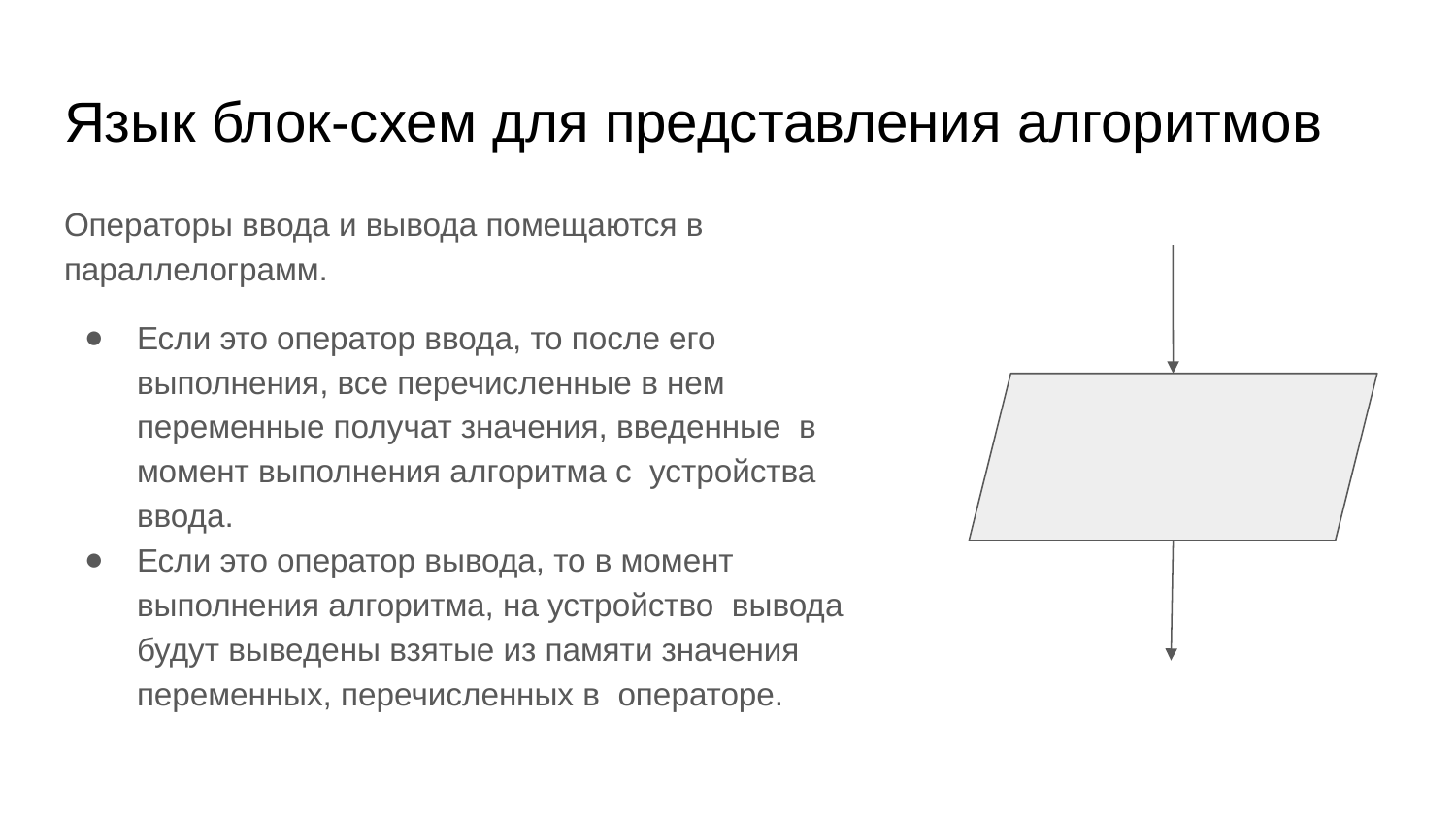

# Язык блок-схем для представления алгоритмов
Операторы ввода и вывода помещаются в  параллелограмм.
Если это оператор ввода, то после его выполнения, все перечисленные в нем переменные получат значения, введенные  в момент выполнения алгоритма с  устройства ввода.
Если это оператор вывода, то в момент  выполнения алгоритма, на устройство  вывода будут выведены взятые из памяти значения переменных, перечисленных в  операторе.